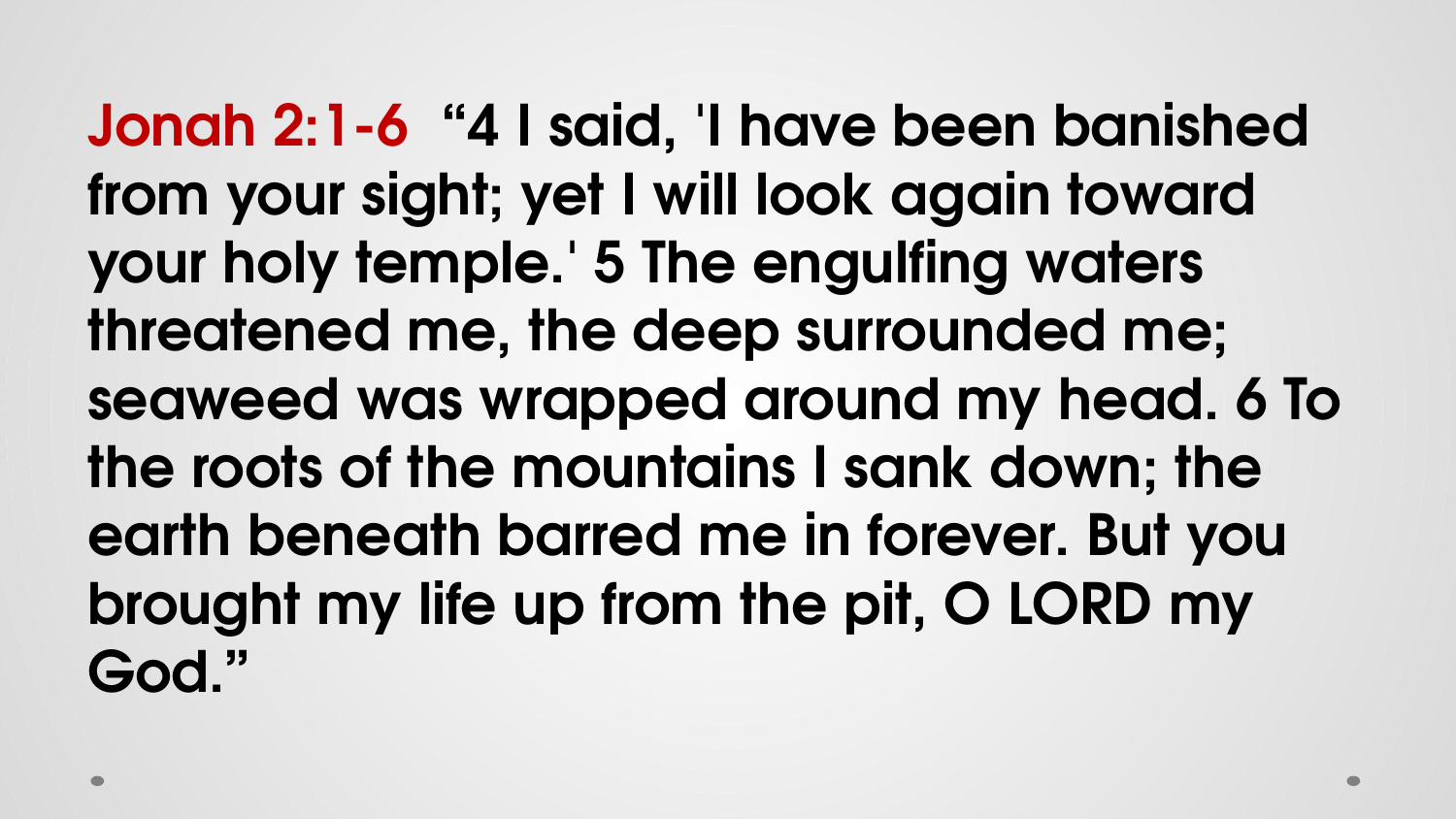

Jonah 2:1-6  “4 I said, 'I have been banished from your sight; yet I will look again toward your holy temple.' 5 The engulfing waters threatened me, the deep surrounded me; seaweed was wrapped around my head. 6 To the roots of the mountains I sank down; the earth beneath barred me in forever. But you brought my life up from the pit, O LORD my God.”